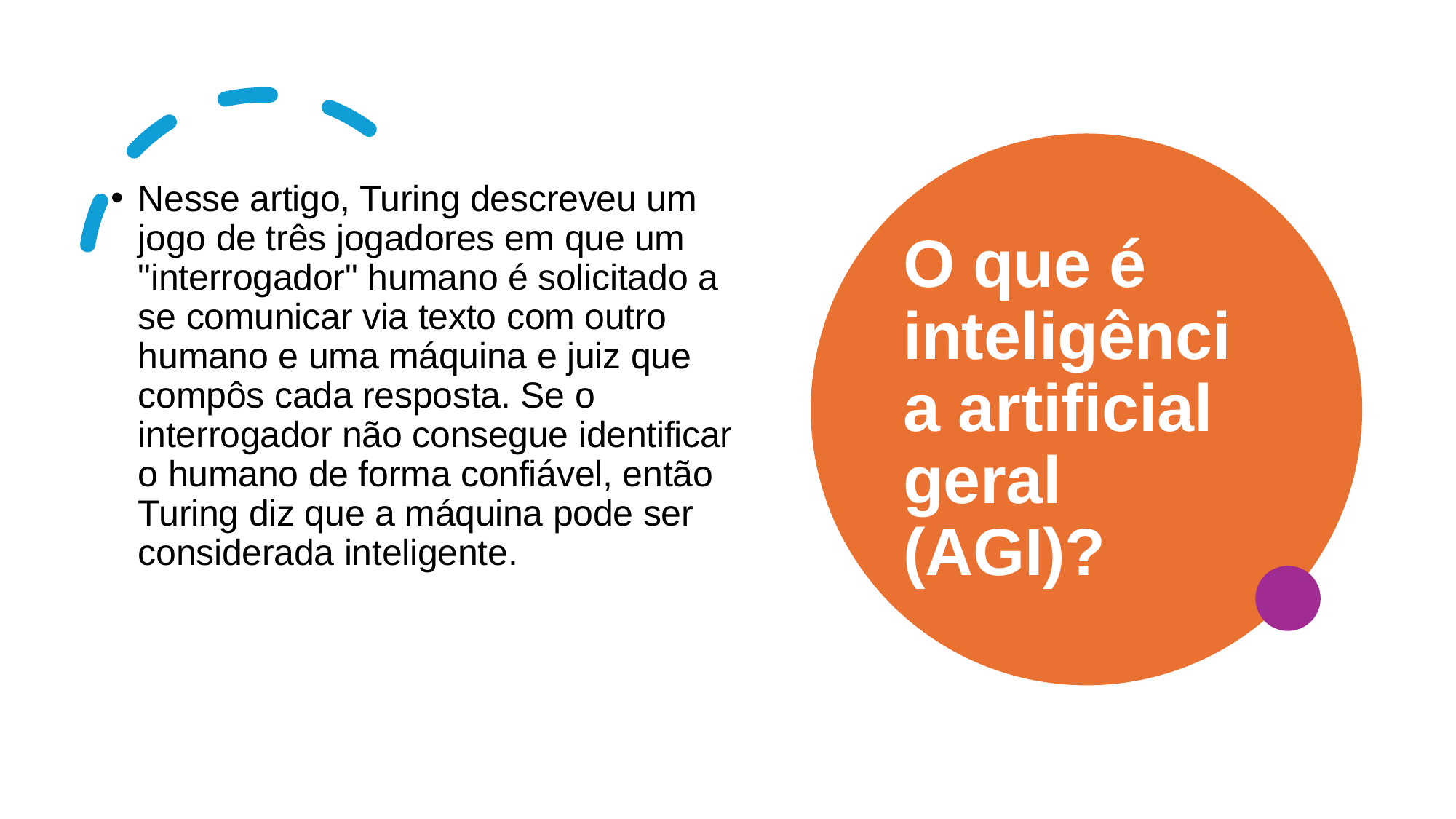

# O que é inteligência artificial geral (AGI)?
Nesse artigo, Turing descreveu um jogo de três jogadores em que um "interrogador" humano é solicitado a se comunicar via texto com outro humano e uma máquina e juiz que compôs cada resposta. Se o interrogador não consegue identificar o humano de forma confiável, então Turing diz que a máquina pode ser considerada inteligente.